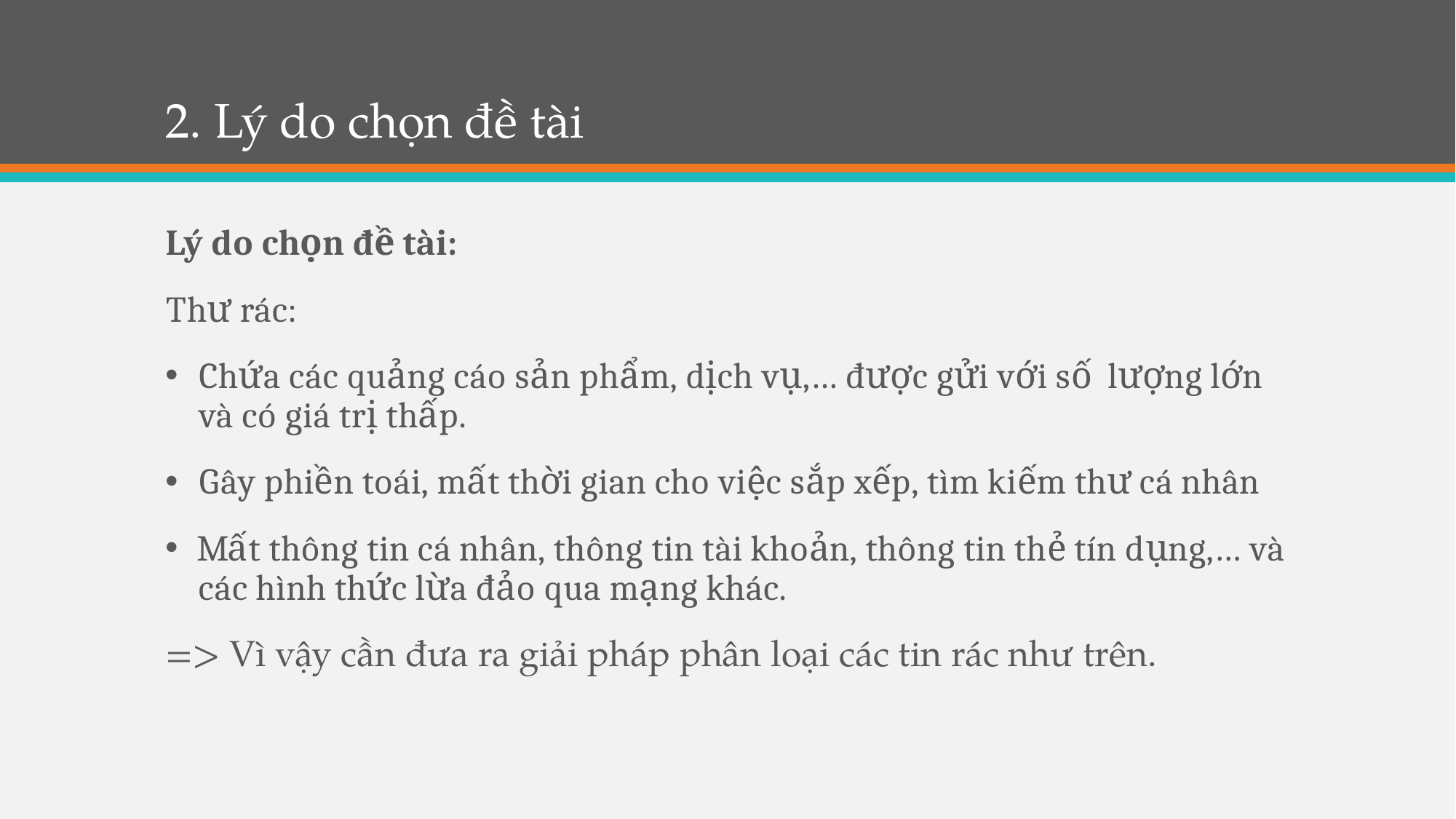

# 2. Lý do chọn đề tài
Lý do chọn đề tài:
Thư rác:
Chứa các quảng cáo sản phẩm, dịch vụ,… được gửi với số  lượng lớn và có giá trị thấp.
Gây phiền toái, mất thời gian cho việc sắp xếp, tìm kiếm thư cá nhân
Mất thông tin cá nhân, thông tin tài khoản, thông tin thẻ tín dụng,… và các hình thức lừa đảo qua mạng khác.
=> Vì vậy cần đưa ra giải pháp phân loại các tin rác như trên.